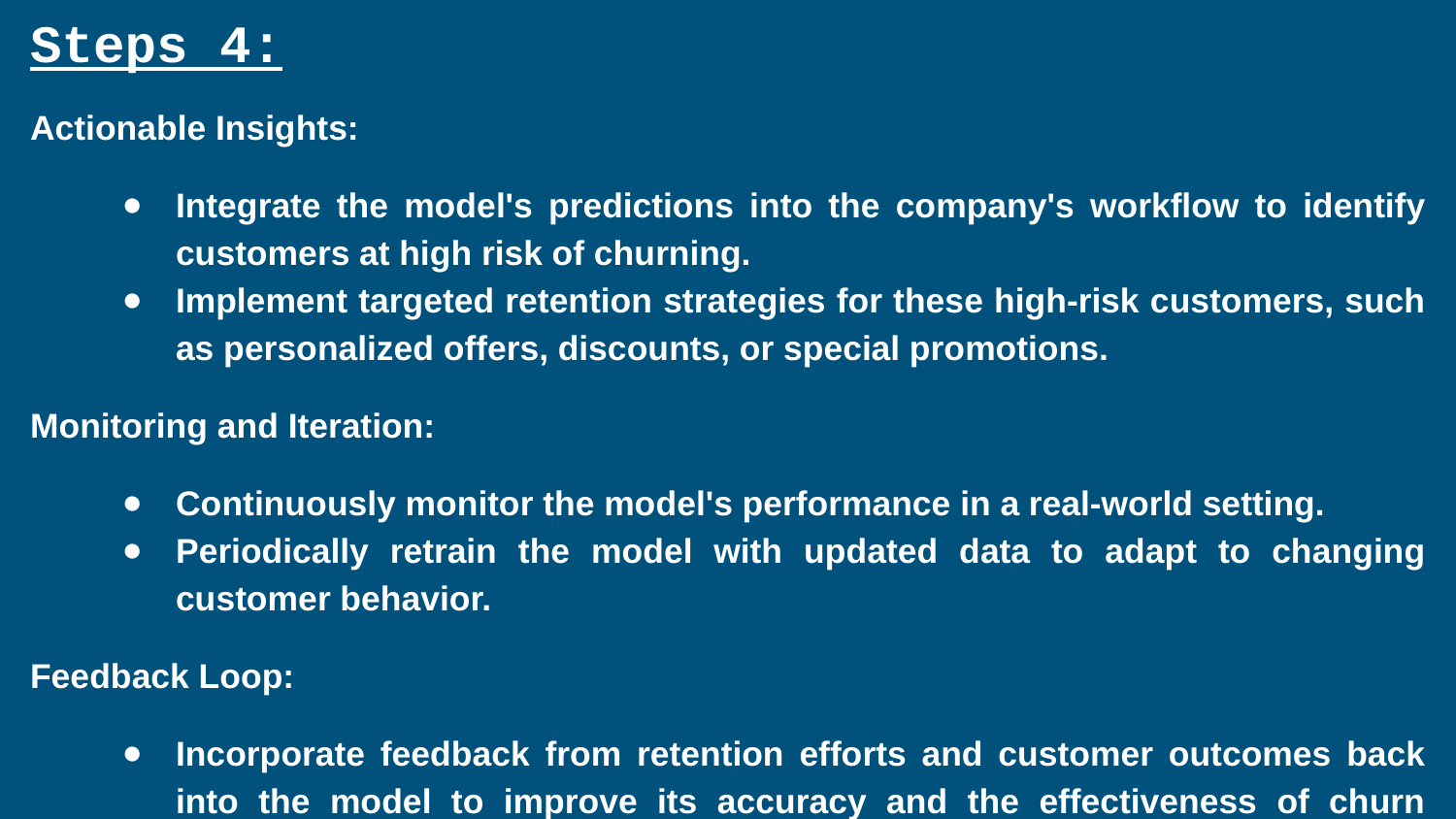

Steps 4:

Actionable Insights:
Integrate the model's predictions into the company's workflow to identify customers at high risk of churning.
Implement targeted retention strategies for these high-risk customers, such as personalized offers, discounts, or special promotions.
Monitoring and Iteration:
Continuously monitor the model's performance in a real-world setting.
Periodically retrain the model with updated data to adapt to changing customer behavior.
Feedback Loop:
Incorporate feedback from retention efforts and customer outcomes back into the model to improve its accuracy and the effectiveness of churn prevention strategies.